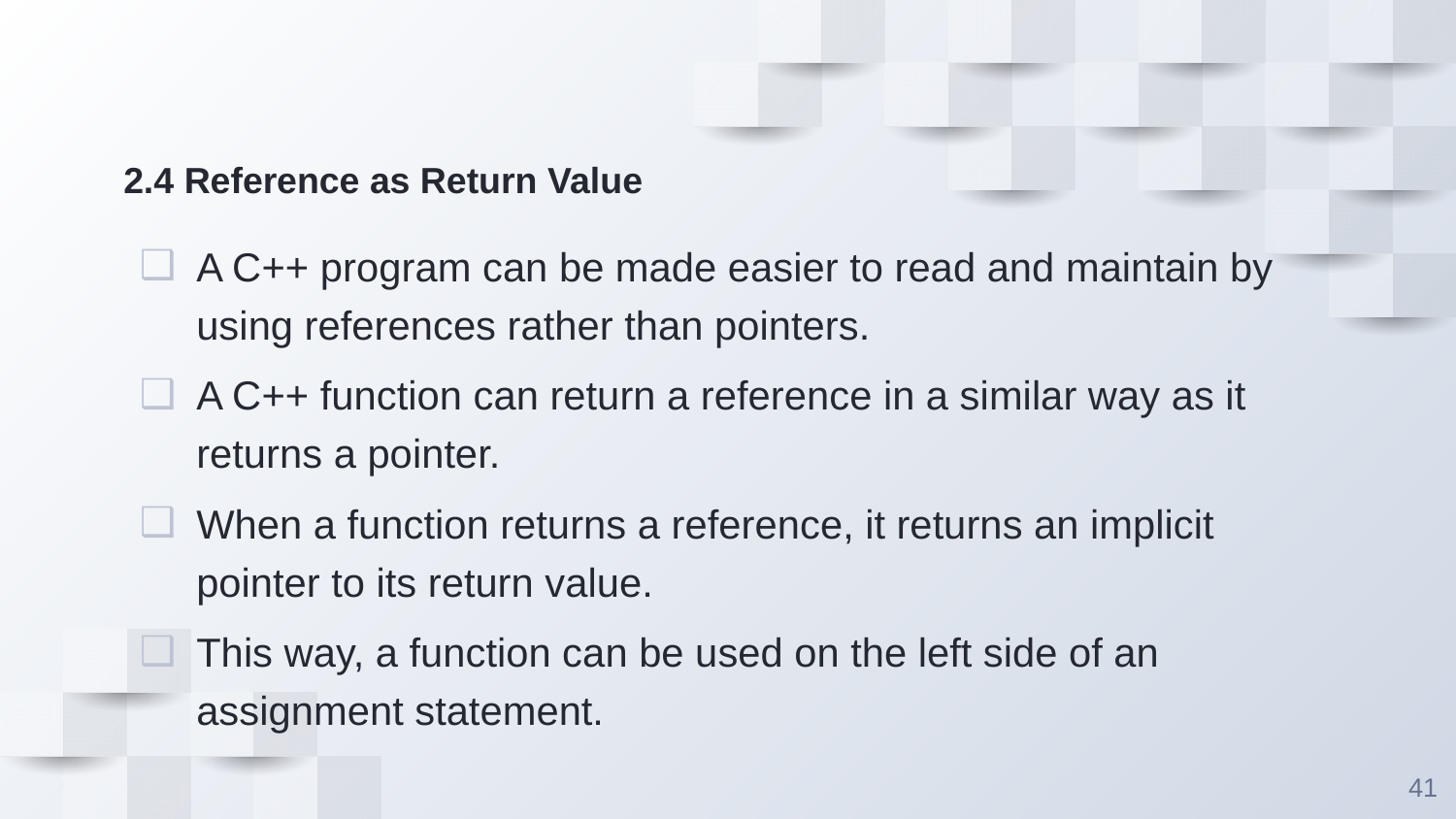

# 2.4 Reference as Return Value
A C++ program can be made easier to read and maintain by using references rather than pointers.
A C++ function can return a reference in a similar way as it returns a pointer.
When a function returns a reference, it returns an implicit pointer to its return value.
This way, a function can be used on the left side of an assignment statement.

41